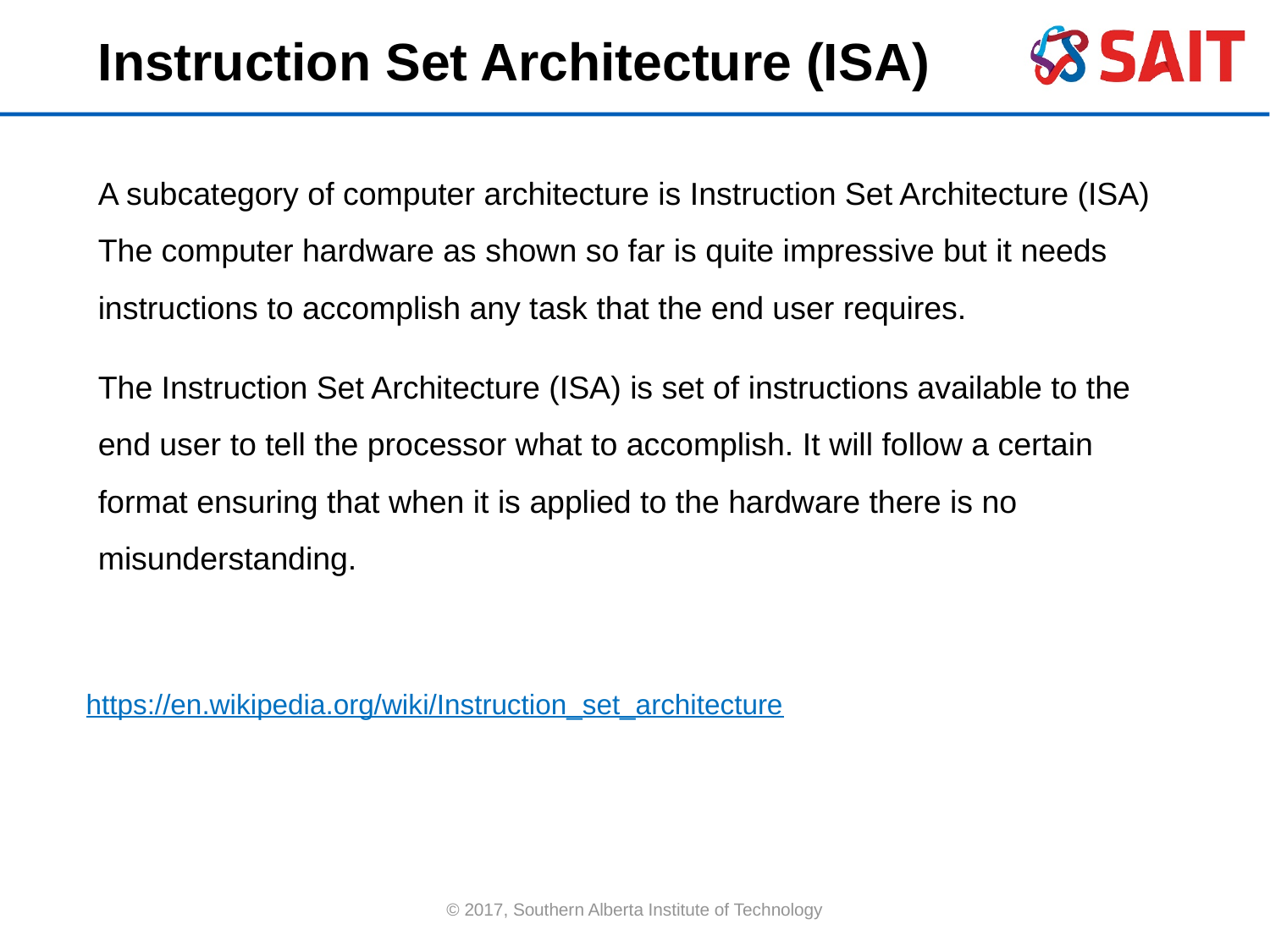

Instruction Set Architecture (ISA)
A subcategory of computer architecture is Instruction Set Architecture (ISA)
The computer hardware as shown so far is quite impressive but it needs instructions to accomplish any task that the end user requires.

The Instruction Set Architecture (ISA) is set of instructions available to the end user to tell the processor what to accomplish. It will follow a certain format ensuring that when it is applied to the hardware there is no misunderstanding.

https://en.wikipedia.org/wiki/Instruction_set_architecture